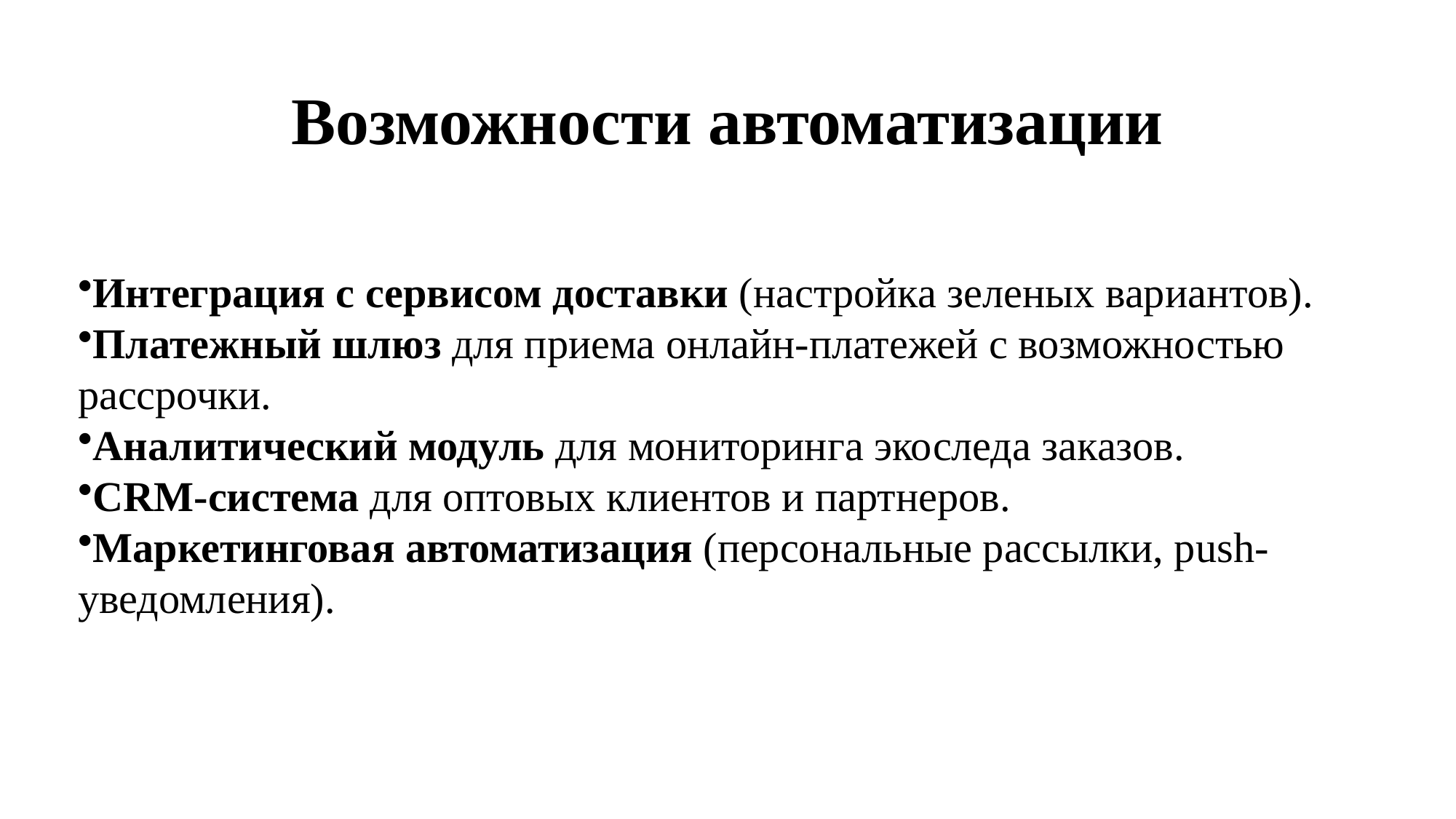

# Возможности автоматизации
Интеграция с сервисом доставки (настройка зеленых вариантов).
Платежный шлюз для приема онлайн-платежей с возможностью рассрочки.
Аналитический модуль для мониторинга экоследа заказов.
CRM-система для оптовых клиентов и партнеров.
Маркетинговая автоматизация (персональные рассылки, push-уведомления).